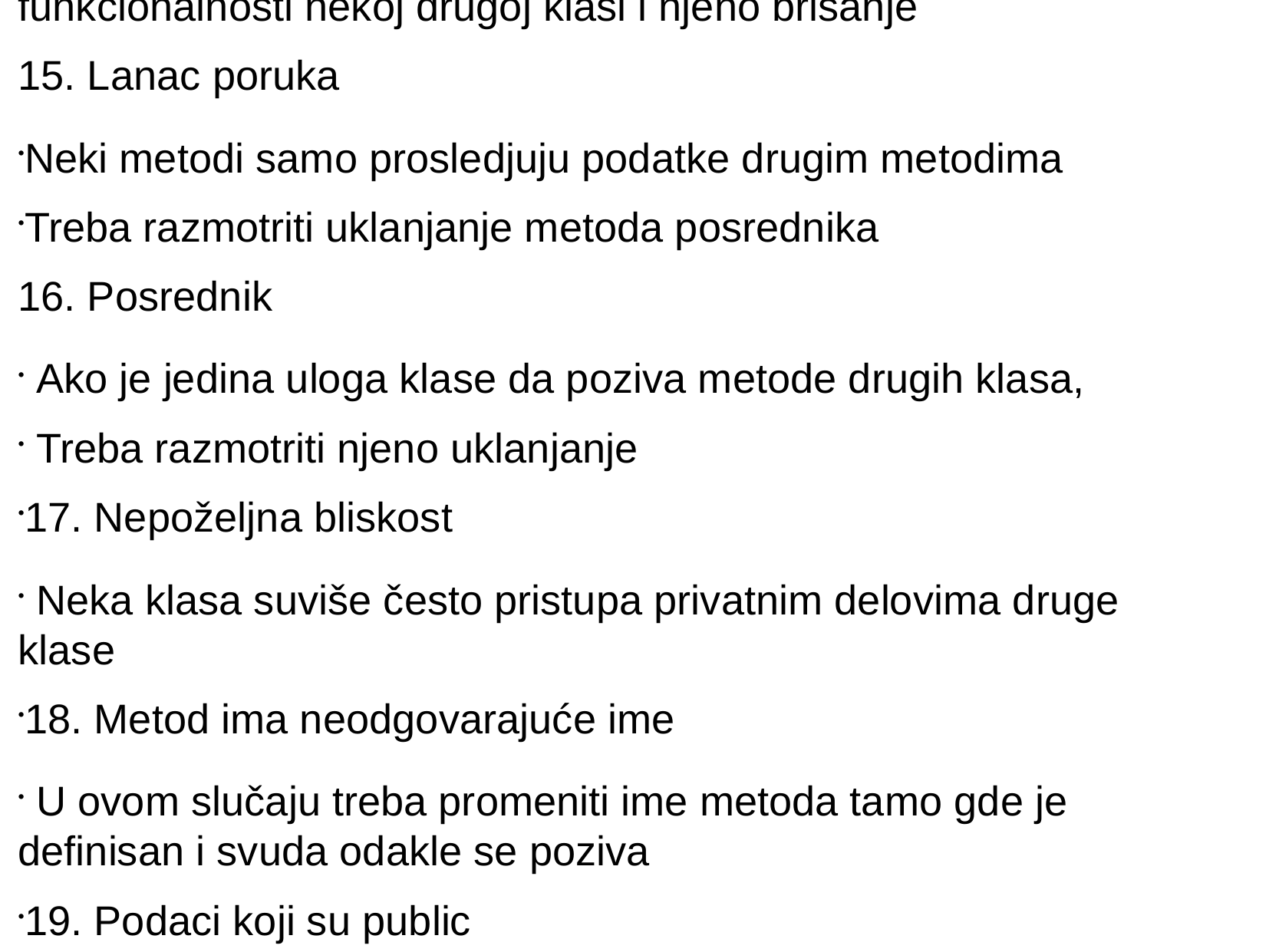

14. Lenja klasa
Nekada nakon refaktorisanja dobijemo klasu koja nema značajnu funkciju. Tada treba razmotriti dodeljivanje njenih funkcionalnosti nekoj drugoj klasi i njeno brisanje
15. Lanac poruka
Neki metodi samo prosledjuju podatke drugim metodima
Treba razmotriti uklanjanje metoda posrednika
16. Posrednik
 Ako je jedina uloga klase da poziva metode drugih klasa,
 Treba razmotriti njeno uklanjanje
17. Nepoželjna bliskost
 Neka klasa suviše često pristupa privatnim delovima druge klase
18. Metod ima neodgovarajuće ime
 U ovom slučaju treba promeniti ime metoda tamo gde je definisan i svuda odakle se poziva
19. Podaci koji su public
 Ako klasa ima public podatke, to narušava enkapsulaciju i treba ih sakriti